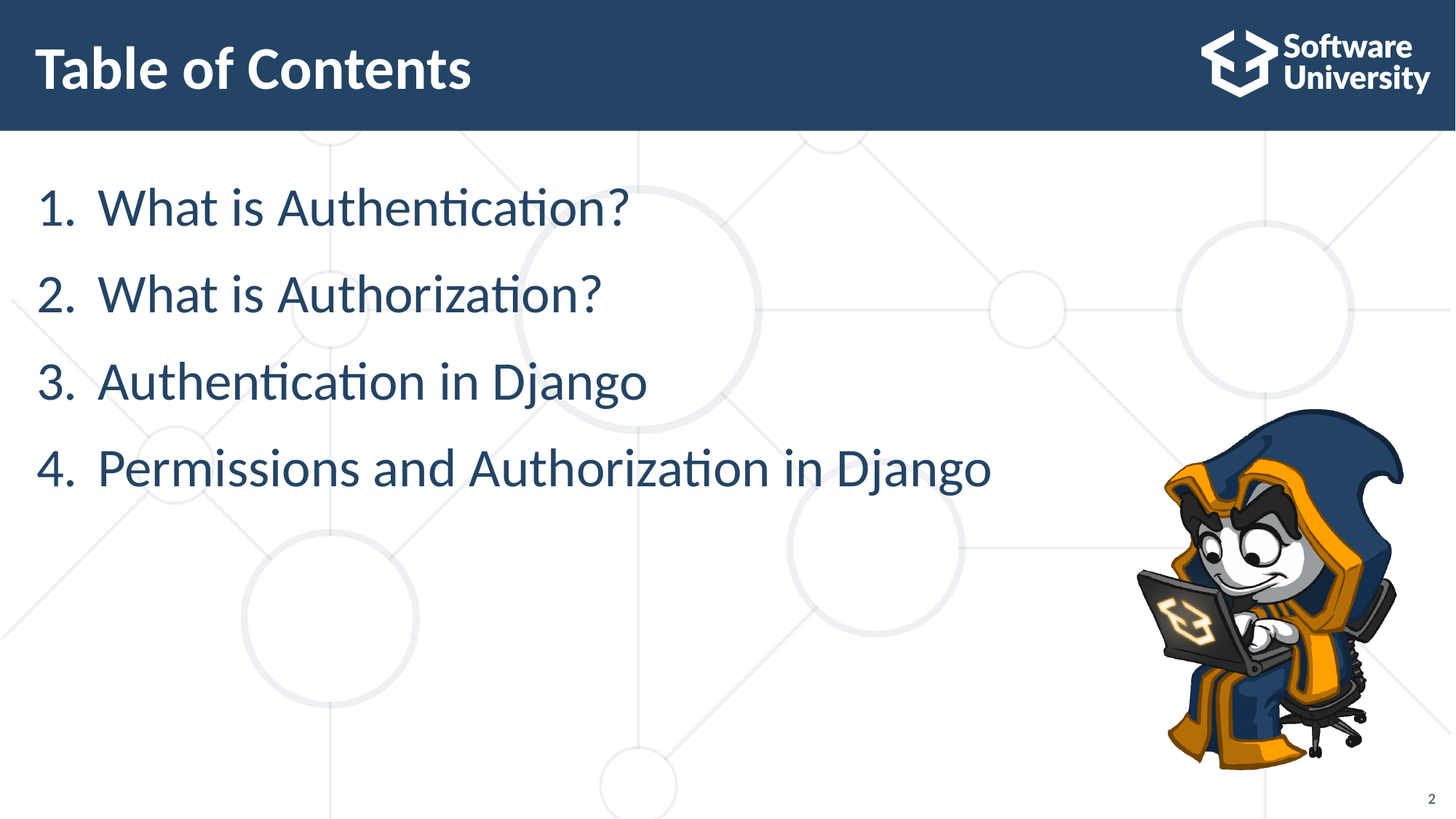

# Table of Contents
What is Authentication?
What is Authorization?
Authentication in Django
Permissions and Authorization in Django
2